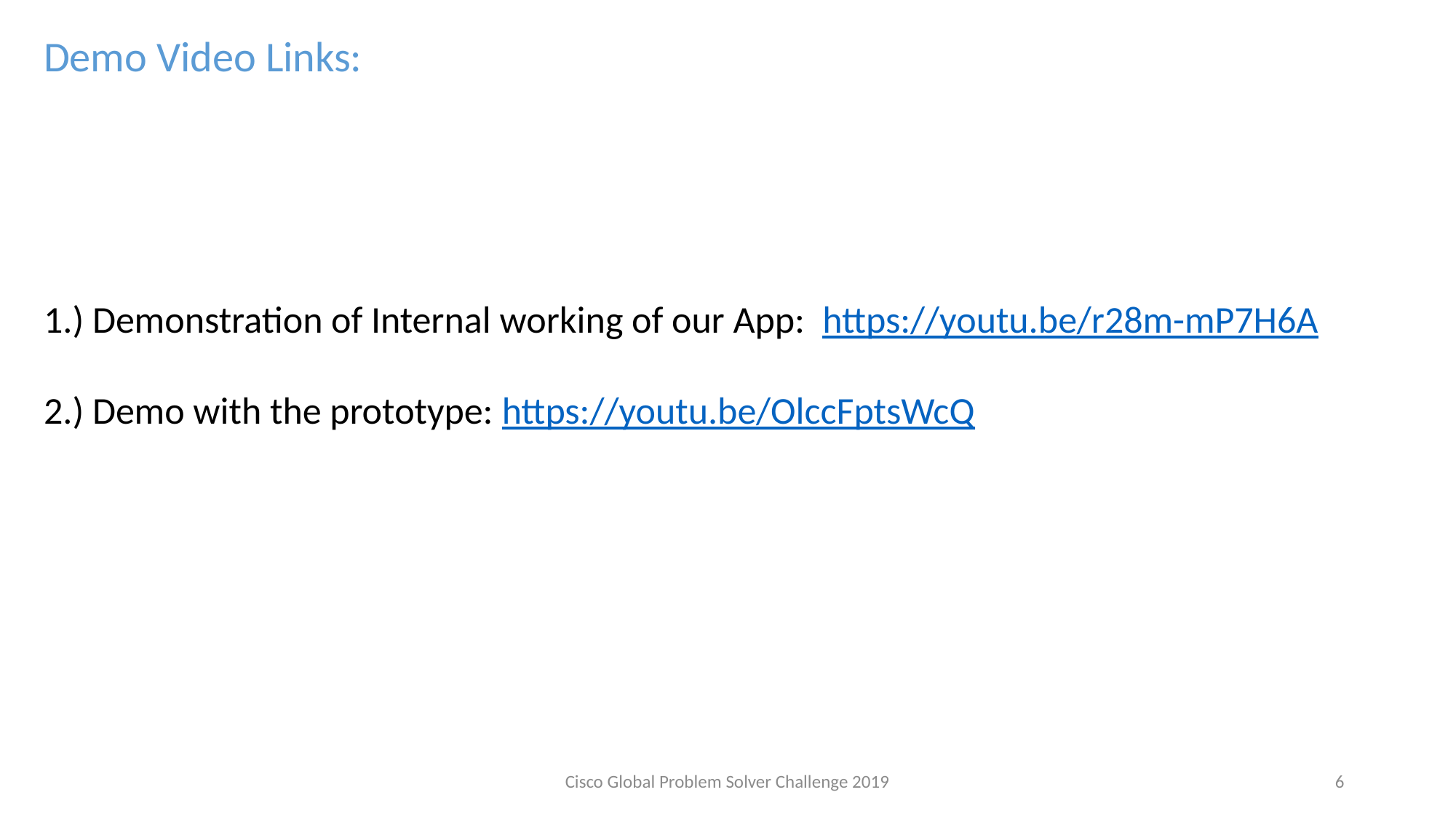

Demo Video Links:
1.) Demonstration of Internal working of our App:  https://youtu.be/r28m-mP7H6A

2.) Demo with the prototype: https://youtu.be/OlccFptsWcQ
Cisco Global Problem Solver Challenge 2019
6